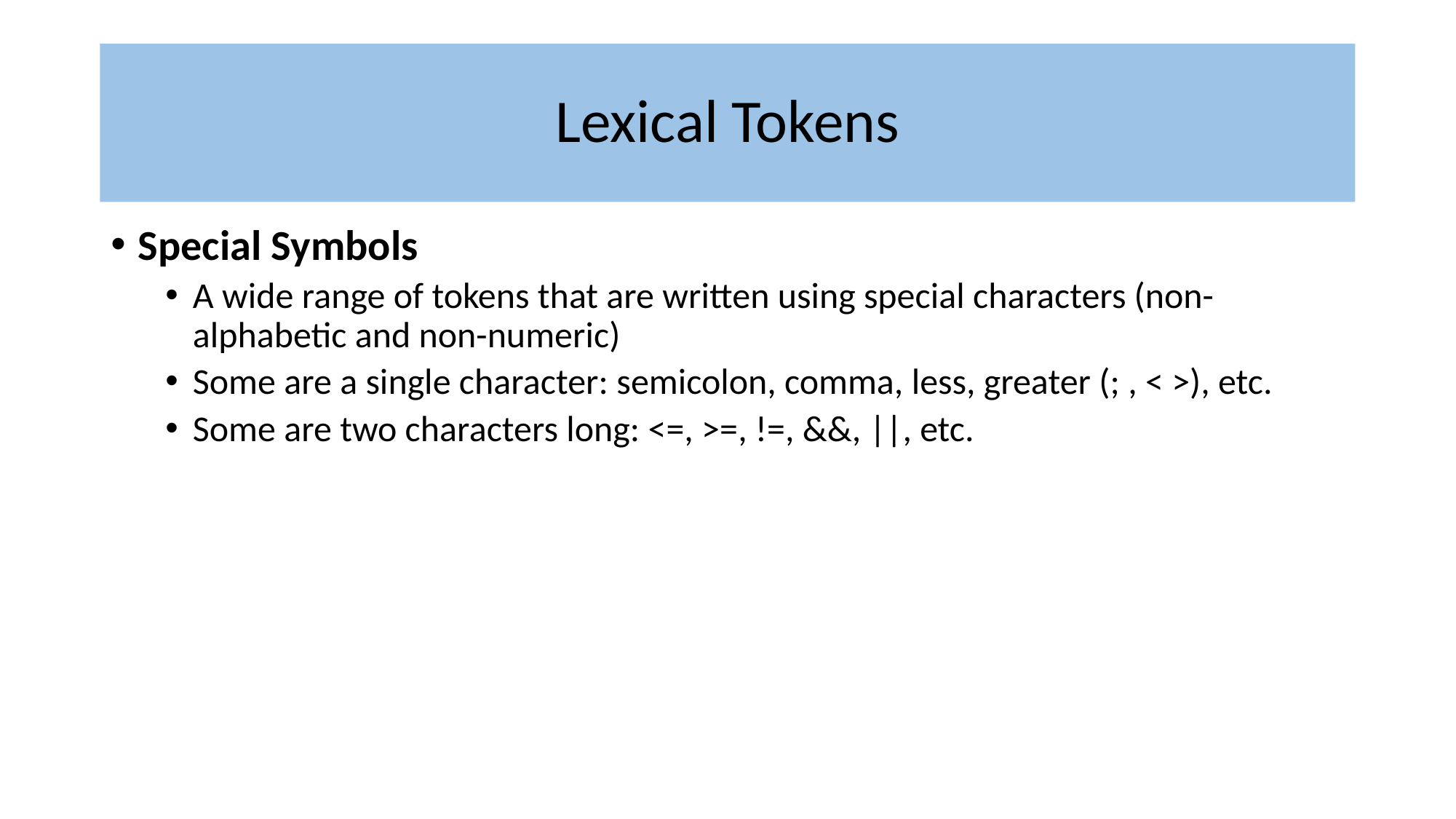

# Lexical Tokens
Special Symbols
A wide range of tokens that are written using special characters (non-alphabetic and non-numeric)
Some are a single character: semicolon, comma, less, greater (; , < >), etc.
Some are two characters long: <=, >=, !=, &&, ||, etc.